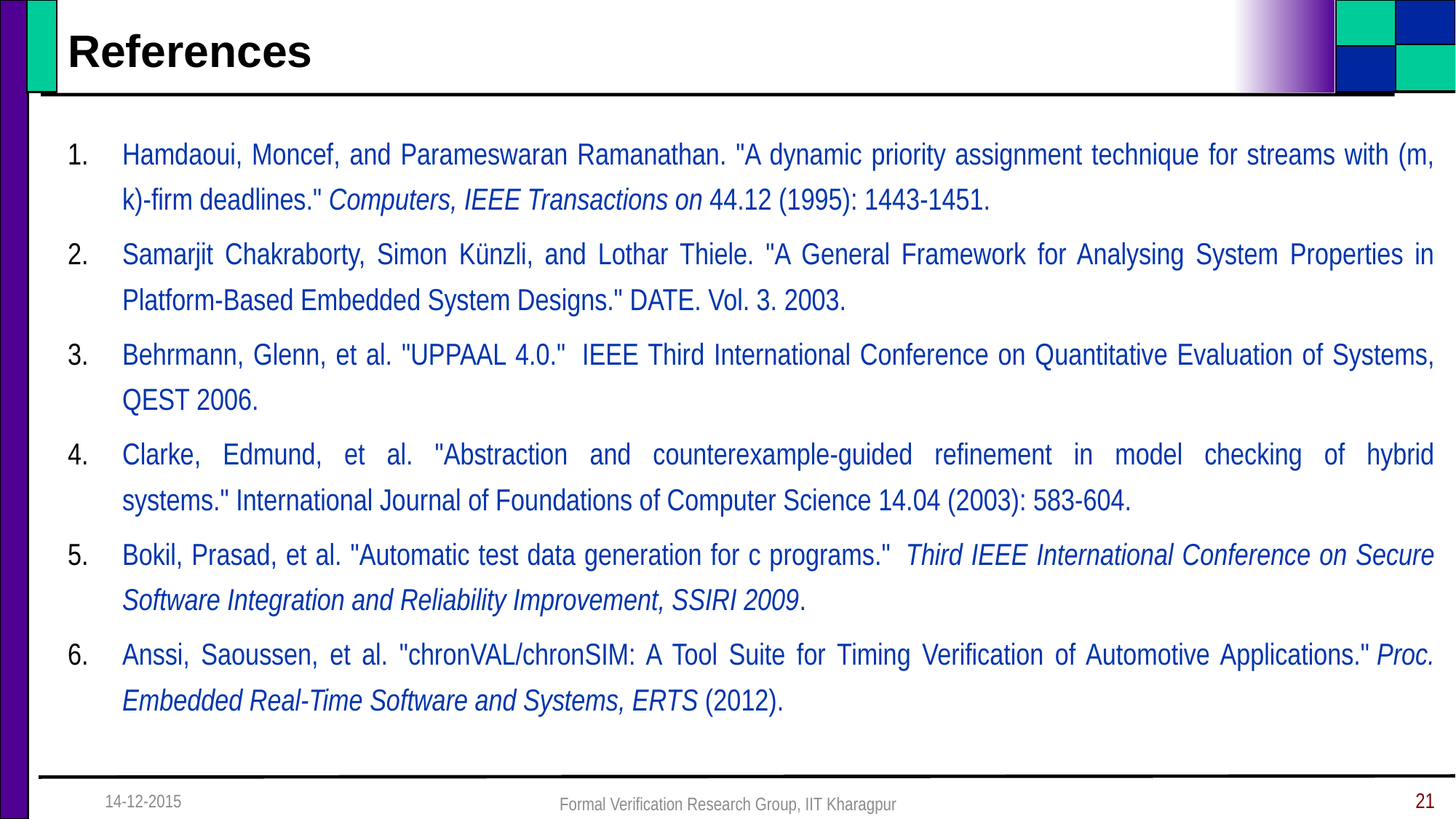

# References
Hamdaoui, Moncef, and Parameswaran Ramanathan. "A dynamic priority assignment technique for streams with (m, k)-firm deadlines." Computers, IEEE Transactions on 44.12 (1995): 1443-1451.
Samarjit Chakraborty, Simon Künzli, and Lothar Thiele. "A General Framework for Analysing System Properties in Platform-Based Embedded System Designs." DATE. Vol. 3. 2003.
Behrmann, Glenn, et al. "UPPAAL 4.0."  IEEE Third International Conference on Quantitative Evaluation of Systems, QEST 2006.
Clarke, Edmund, et al. "Abstraction and counterexample-guided refinement in model checking of hybrid systems." International Journal of Foundations of Computer Science 14.04 (2003): 583-604.
Bokil, Prasad, et al. "Automatic test data generation for c programs."  Third IEEE International Conference on Secure Software Integration and Reliability Improvement, SSIRI 2009.
Anssi, Saoussen, et al. "chronVAL/chronSIM: A Tool Suite for Timing Verification of Automotive Applications." Proc. Embedded Real-Time Software and Systems, ERTS (2012).

14-12-2015
Formal Verification Research Group, IIT Kharagpur
21